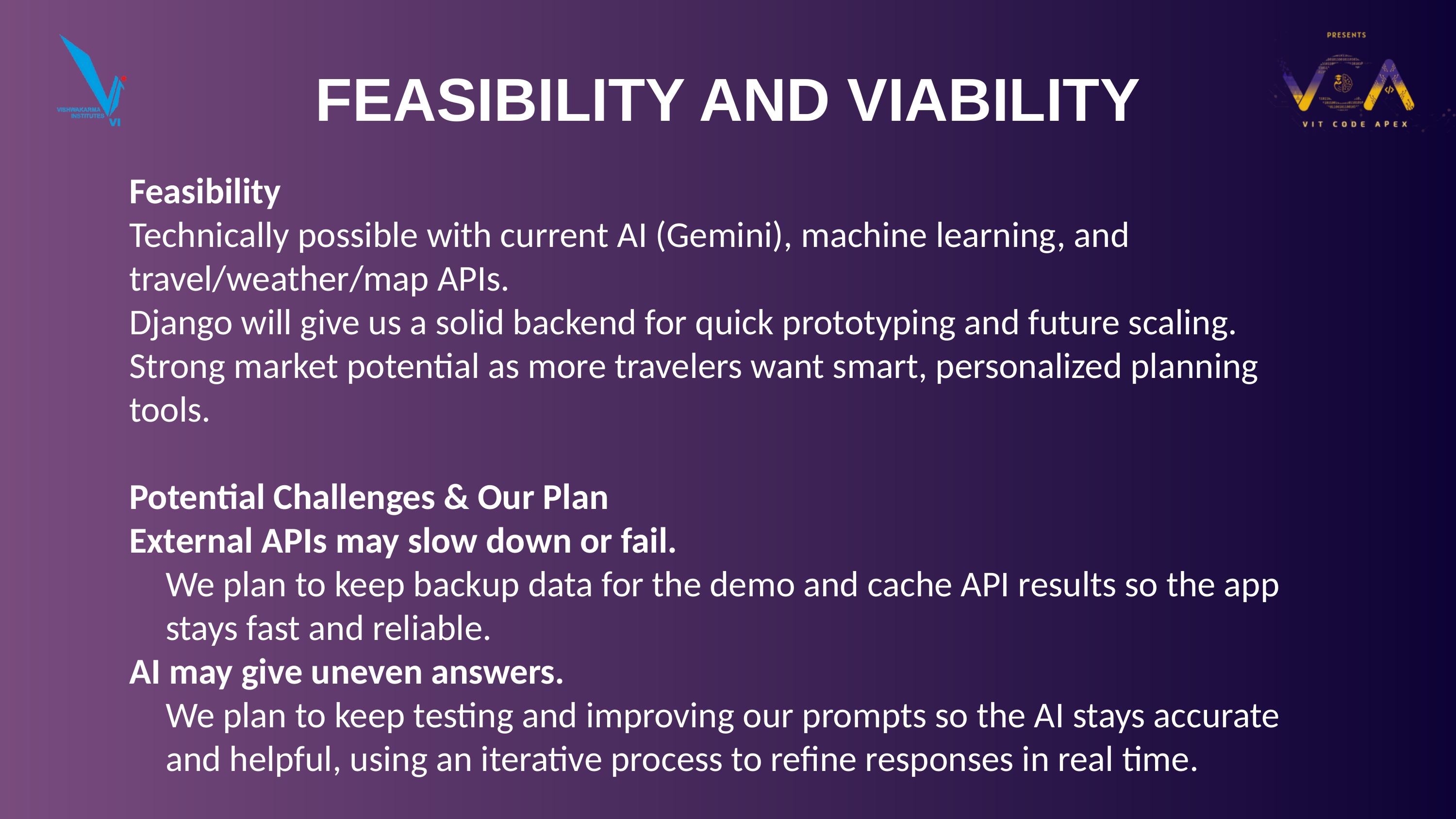

FEASIBILITY AND VIABILITY

Feasibility
Technically possible with current AI (Gemini), machine learning, and travel/weather/map APIs.
Django will give us a solid backend for quick prototyping and future scaling.
Strong market potential as more travelers want smart, personalized planning tools.

Potential Challenges & Our Plan
External APIs may slow down or fail.
We plan to keep backup data for the demo and cache API results so the app stays fast and reliable.
AI may give uneven answers.
We plan to keep testing and improving our prompts so the AI stays accurate and helpful, using an iterative process to refine responses in real time.